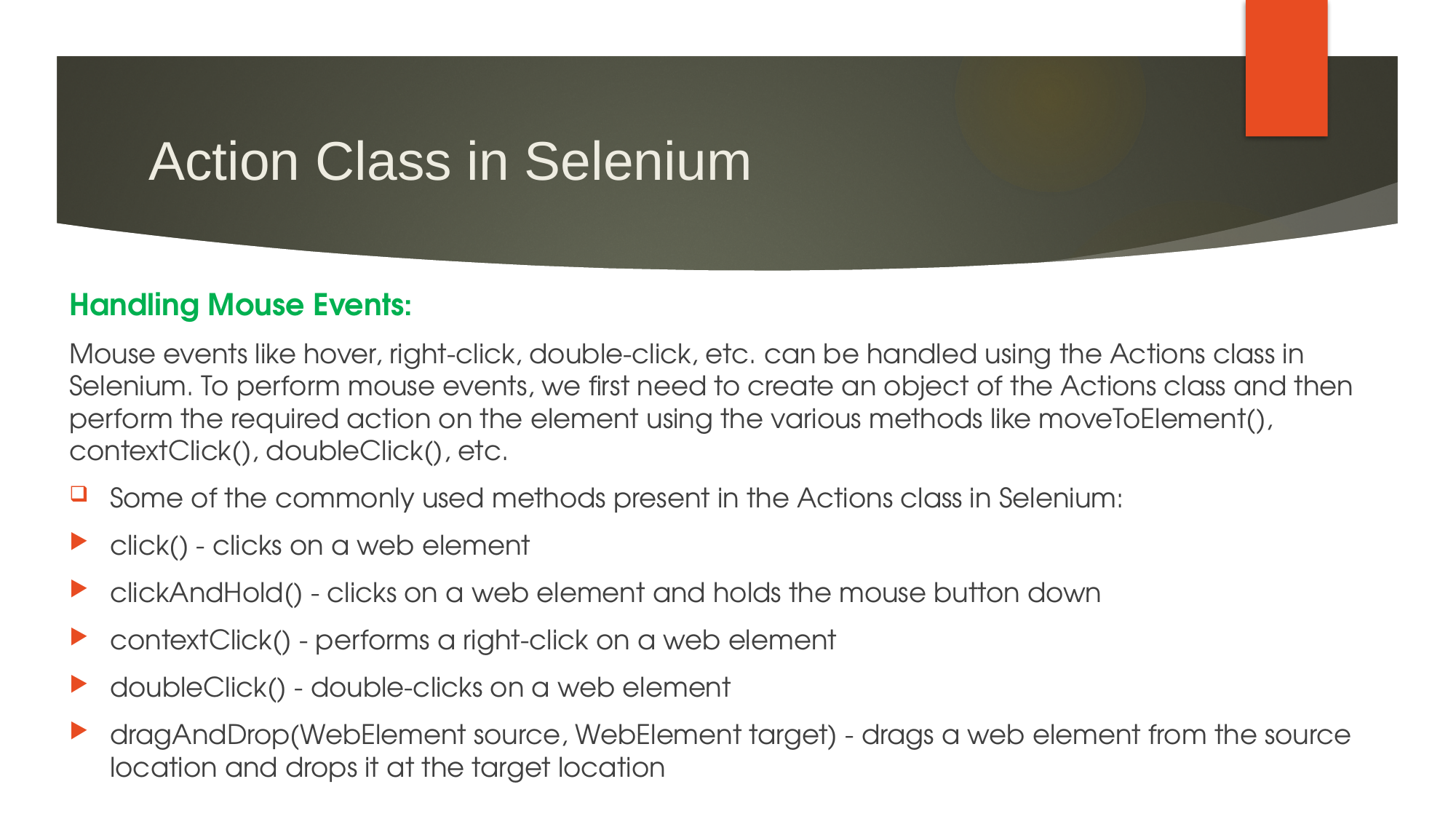

# Action Class in Selenium
Handling Mouse Events:
Mouse events like hover, right-click, double-click, etc. can be handled using the Actions class in Selenium. To perform mouse events, we first need to create an object of the Actions class and then perform the required action on the element using the various methods like moveToElement(), contextClick(), doubleClick(), etc.
Some of the commonly used methods present in the Actions class in Selenium:
click() - clicks on a web element
clickAndHold() - clicks on a web element and holds the mouse button down
contextClick() - performs a right-click on a web element
doubleClick() - double-clicks on a web element
dragAndDrop(WebElement source, WebElement target) - drags a web element from the source location and drops it at the target location